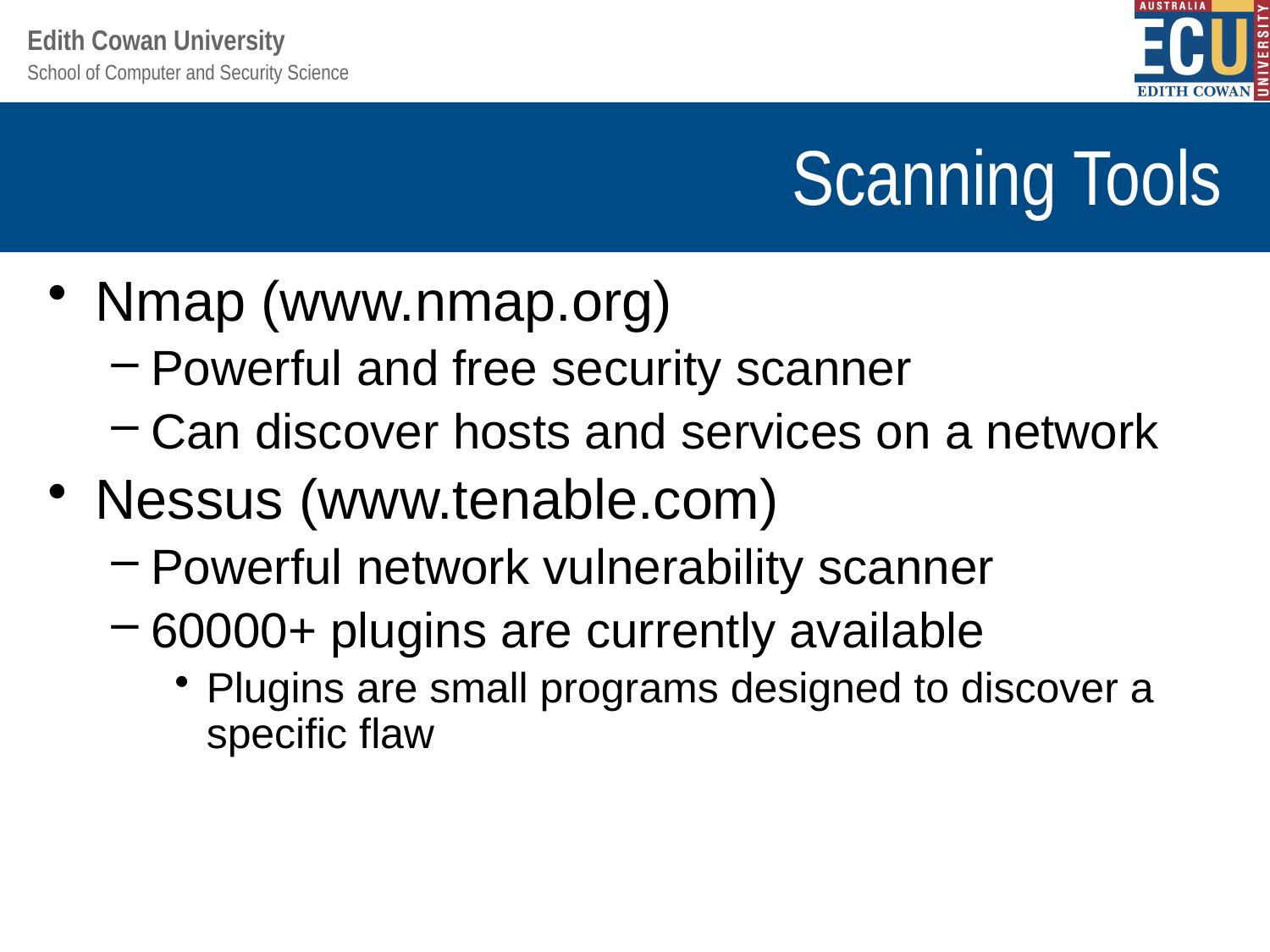

# Scanning Tools
Nmap (www.nmap.org)
Powerful and free security scanner
Can discover hosts and services on a network
Nessus (www.tenable.com)
Powerful network vulnerability scanner
60000+ plugins are currently available
Plugins are small programs designed to discover a specific flaw